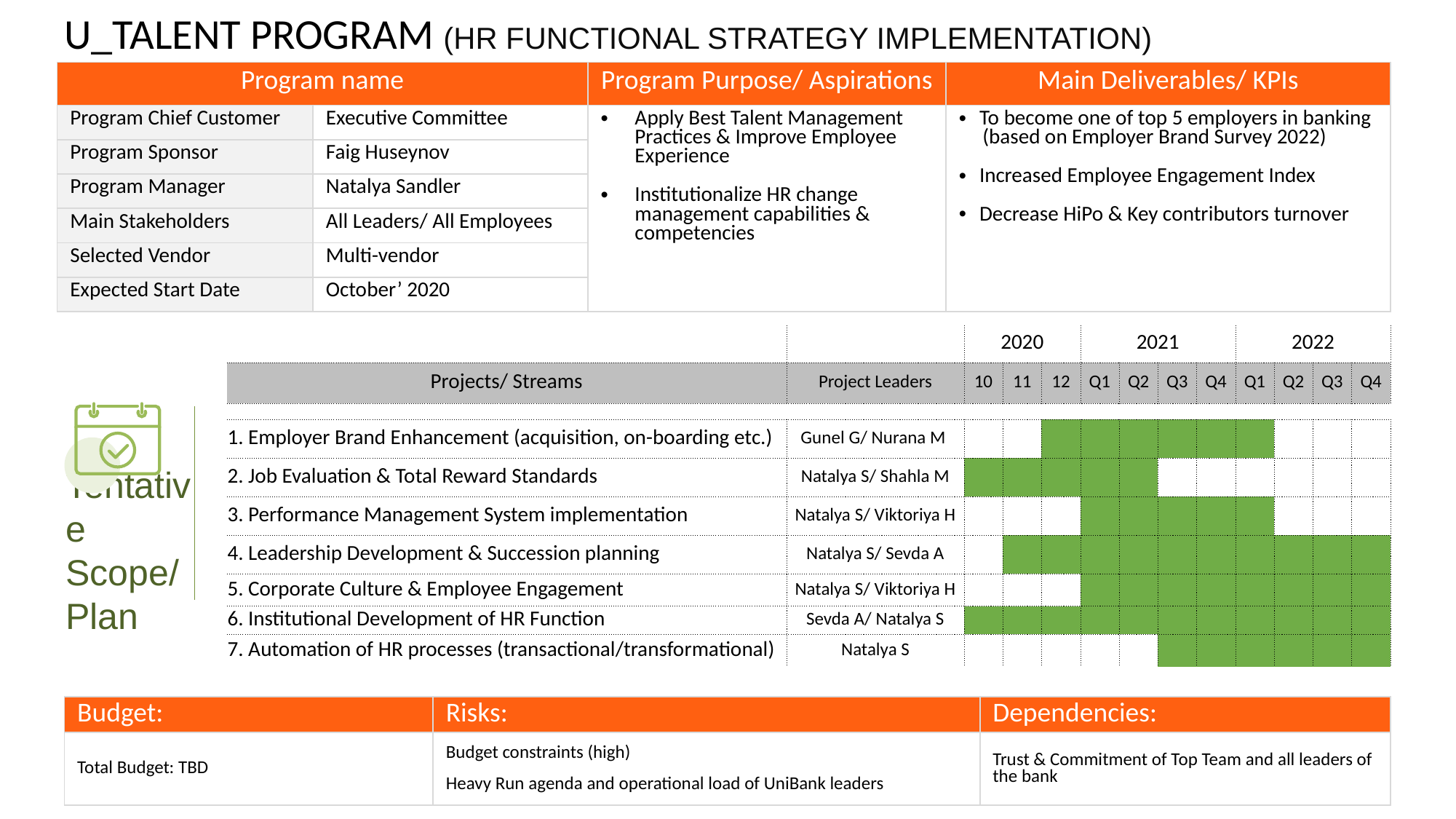

U_Talent Program (HR Functional Strategy Implementation)

| Program name |  | Program Purpose/ Aspirations | Main Deliverables/ KPIs |
| --- | --- | --- | --- |
| Program Chief Customer | Executive Committee | Apply Best Talent Management Practices & Improve Employee Experience Institutionalize HR change management capabilities & competencies | To become one of top 5 employers in banking (based on Employer Brand Survey 2022) Increased Employee Engagement Index Decrease HiPo & Key contributors turnover |
| Program Sponsor | Faig Huseynov |  |  |
| Program Manager | Natalya Sandler |  |  |
| Main Stakeholders | All Leaders/ All Employees |  |  |
| Selected Vendor | Multi-vendor |  |  |
| Expected Start Date | October’ 2020 |  |  |
|  |  | 2020 |  |  | 2021 |  |  |  | 2022 |  |  |  |
| --- | --- | --- | --- | --- | --- | --- | --- | --- | --- | --- | --- | --- |
| Projects/ Streams | Project Leaders | 10 | 11 | 12 | Q1 | Q2 | Q3 | Q4 | Q1 | Q2 | Q3 | Q4 |
|  |  |  |  |  |  |  |  |  |  |  |  |  |
| 1. Employer Brand Enhancement (acquisition, on-boarding etc.) | Gunel G/ Nurana M |  |  |  |  |  |  |  |  |  |  |  |
| 2. Job Evaluation & Total Reward Standards | Natalya S/ Shahla M |  |  |  |  |  |  |  |  |  |  |  |
| 3. Performance Management System implementation | Natalya S/ Viktoriya H |  |  |  |  |  |  |  |  |  |  |  |
| 4. Leadership Development & Succession planning | Natalya S/ Sevda A |  |  |  |  |  |  |  |  |  |  |  |
| 5. Corporate Culture & Employee Engagement | Natalya S/ Viktoriya H |  |  |  |  |  |  |  |  |  |  |  |
| 6. Institutional Development of HR Function | Sevda A/ Natalya S |  |  |  |  |  |  |  |  |  |  |  |
| 7. Automation of HR processes (transactional/transformational) | Natalya S |  |  |  |  |  |  |  |  |  |  |  |

Tentative Scope/
Plan
| Budget: | Risks: | Dependencies: |
| --- | --- | --- |
| Total Budget: TBD | Budget constraints (high) Heavy Run agenda and operational load of UniBank leaders | Trust & Commitment of Top Team and all leaders of the bank |